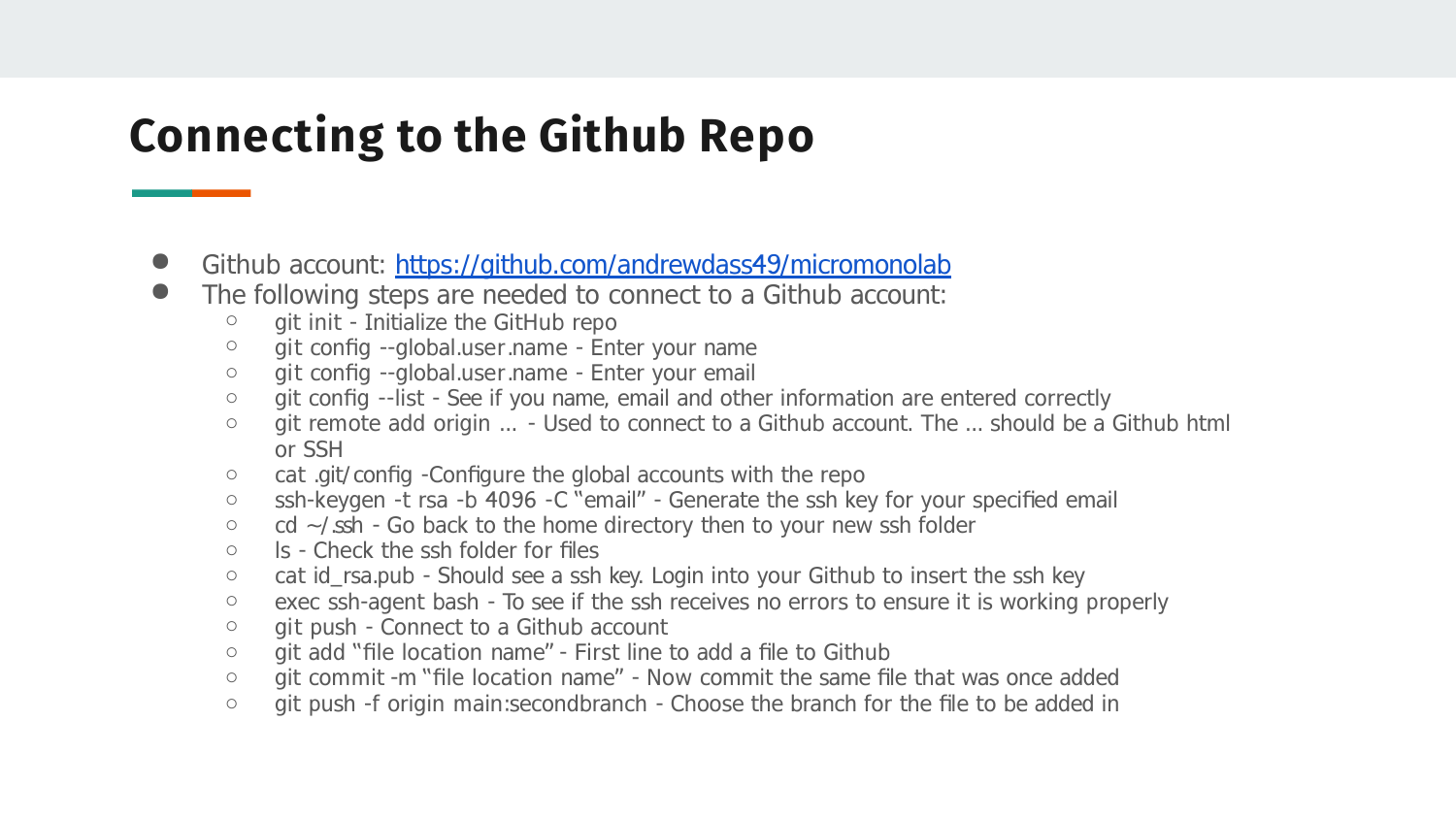

# Connecting to the Github Repo
Github account: https://github.com/andrewdass49/micromonolab
The following steps are needed to connect to a Github account:
git init - Initialize the GitHub repo
git conﬁg --global.user.name - Enter your name
git conﬁg --global.user.name - Enter your email
git conﬁg --list - See if you name, email and other information are entered correctly
git remote add origin … - Used to connect to a Github account. The … should be a Github html or SSH
cat .git/conﬁg -Conﬁgure the global accounts with the repo
ssh-keygen -t rsa -b 4096 -C “email” - Generate the ssh key for your speciﬁed email
cd ~/.ssh - Go back to the home directory then to your new ssh folder
ls - Check the ssh folder for ﬁles
cat id_rsa.pub - Should see a ssh key. Login into your Github to insert the ssh key
exec ssh-agent bash - To see if the ssh receives no errors to ensure it is working properly
git push - Connect to a Github account
git add “ﬁle location name” - First line to add a ﬁle to Github
git commit -m “ﬁle location name” - Now commit the same ﬁle that was once added
git push -f origin main:secondbranch - Choose the branch for the ﬁle to be added in